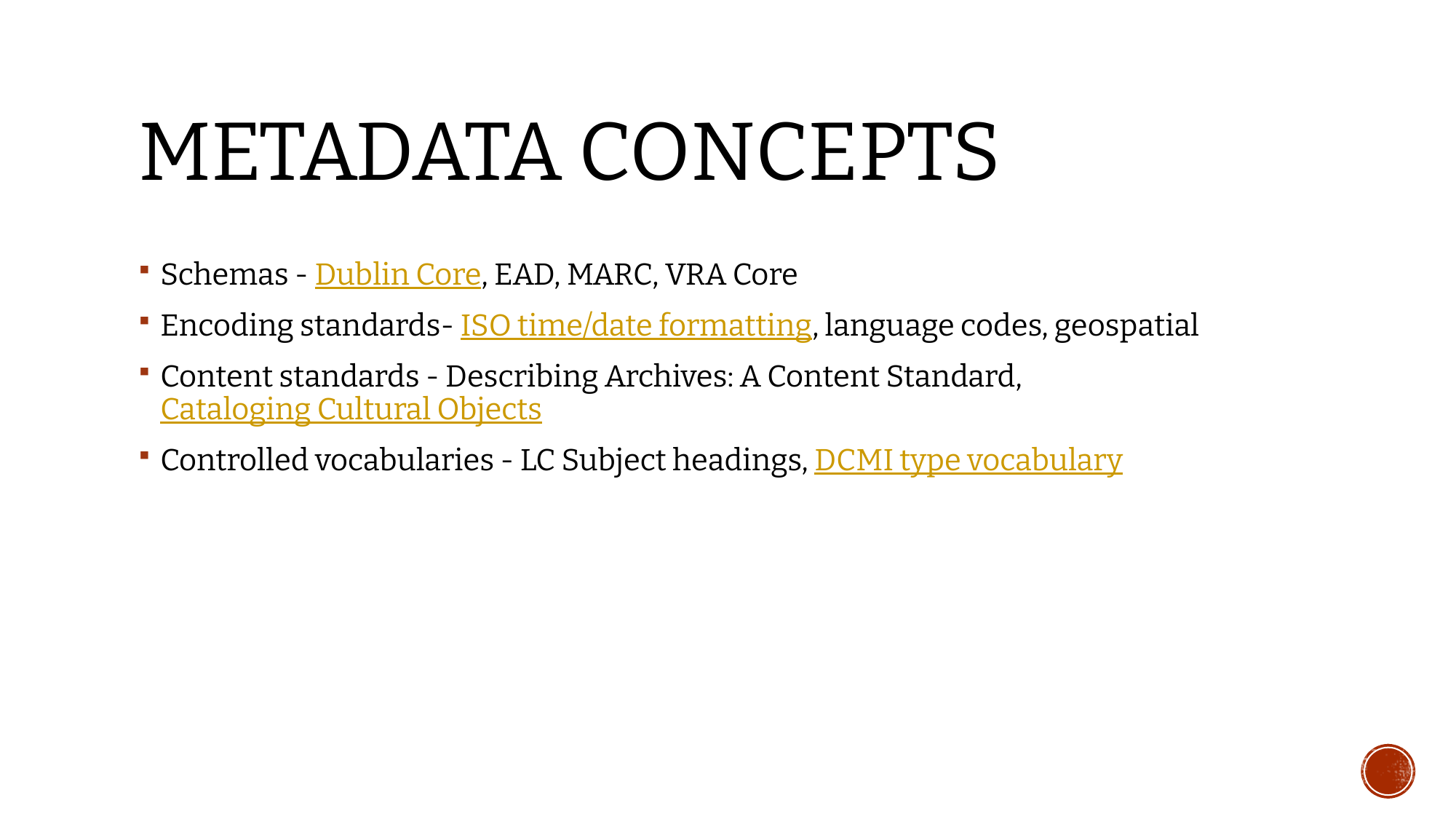

# Metadata Concepts
Schemas - Dublin Core, EAD, MARC, VRA Core
Encoding standards- ISO time/date formatting, language codes, geospatial
Content standards - Describing Archives: A Content Standard, Cataloging Cultural Objects
Controlled vocabularies - LC Subject headings, DCMI type vocabulary